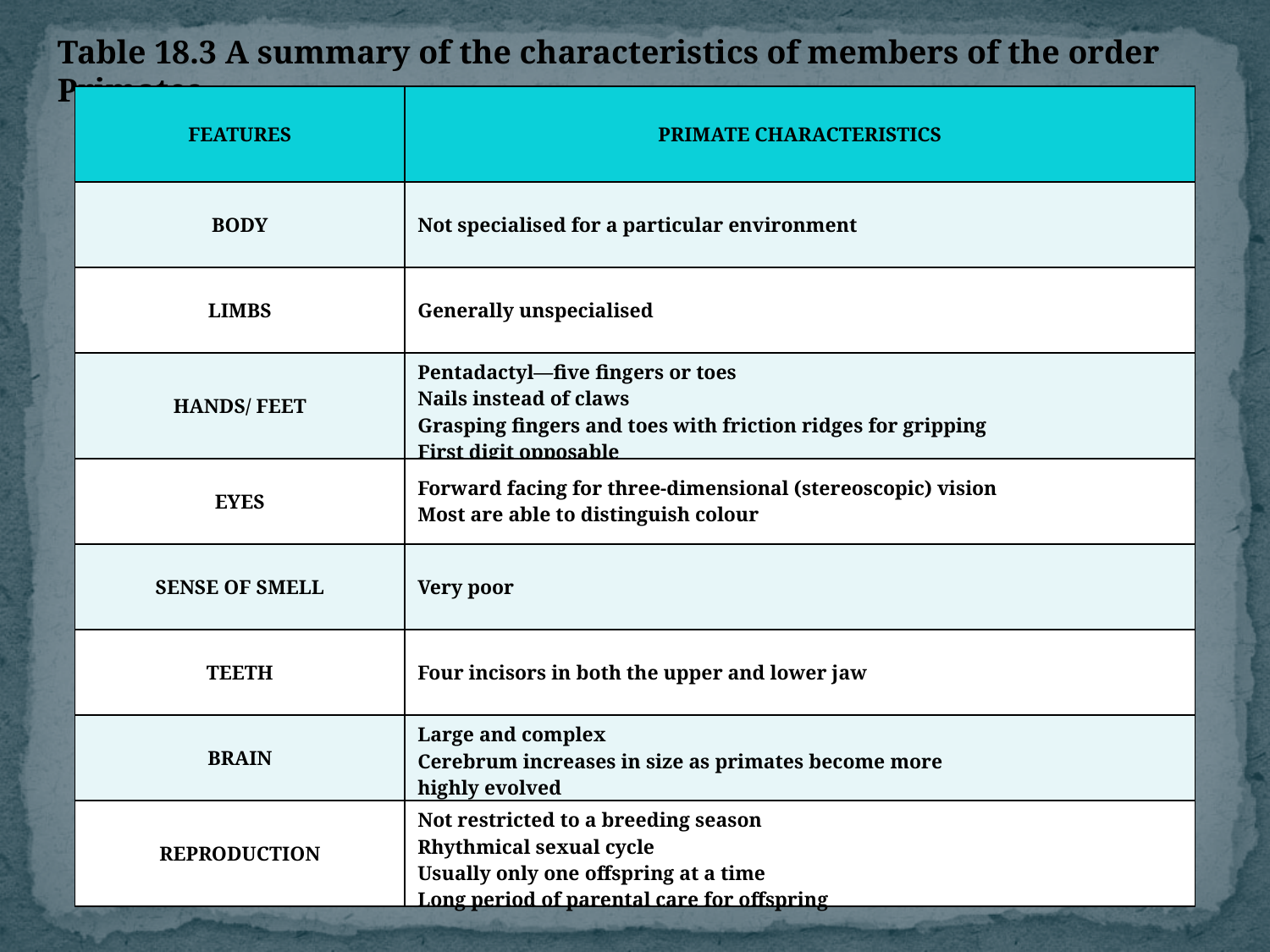

Table 18.3 A summary of the characteristics of members of the order Primates

| FEATURES | PRIMATE CHARACTERISTICS |
| --- | --- |
| BODY | Not specialised for a particular environment |
| LIMBS | Generally unspecialised |
| HANDS/ FEET | Pentadactyl—five fingers or toes Nails instead of claws Grasping fingers and toes with friction ridges for gripping First digit opposable |
| EYES | Forward facing for three-dimensional (stereoscopic) vision Most are able to distinguish colour |
| SENSE OF SMELL | Very poor |
| TEETH | Four incisors in both the upper and lower jaw |
| BRAIN | Large and complex Cerebrum increases in size as primates become more highly evolved |
| REPRODUCTION | Not restricted to a breeding season Rhythmical sexual cycle Usually only one offspring at a time Long period of parental care for offspring |